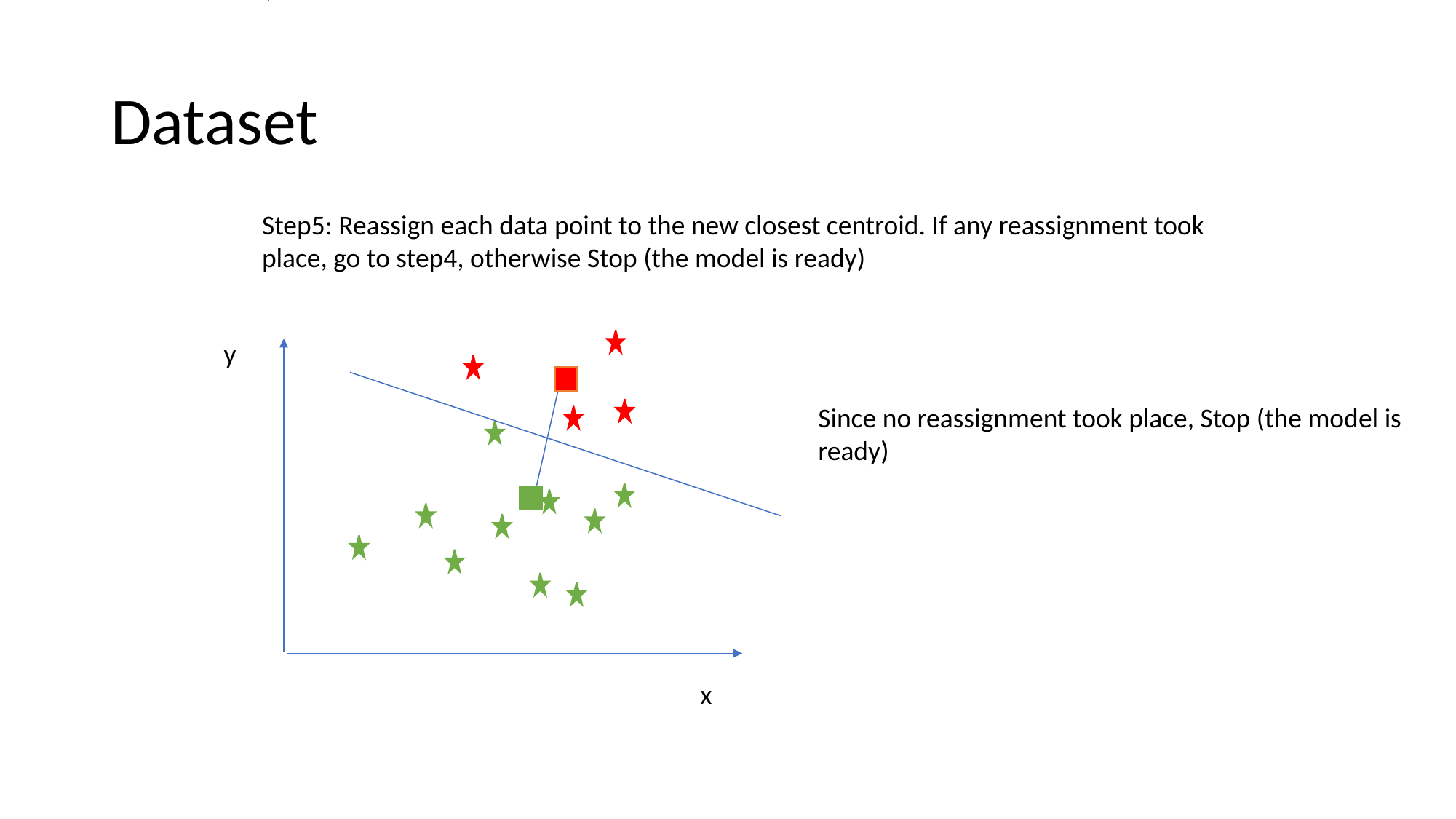

# Dataset
Step5: Reassign each data point to the new closest centroid. If any reassignment took place, go to step4, otherwise Stop (the model is ready)

y

Since no reassignment took place, Stop (the model is ready)

x